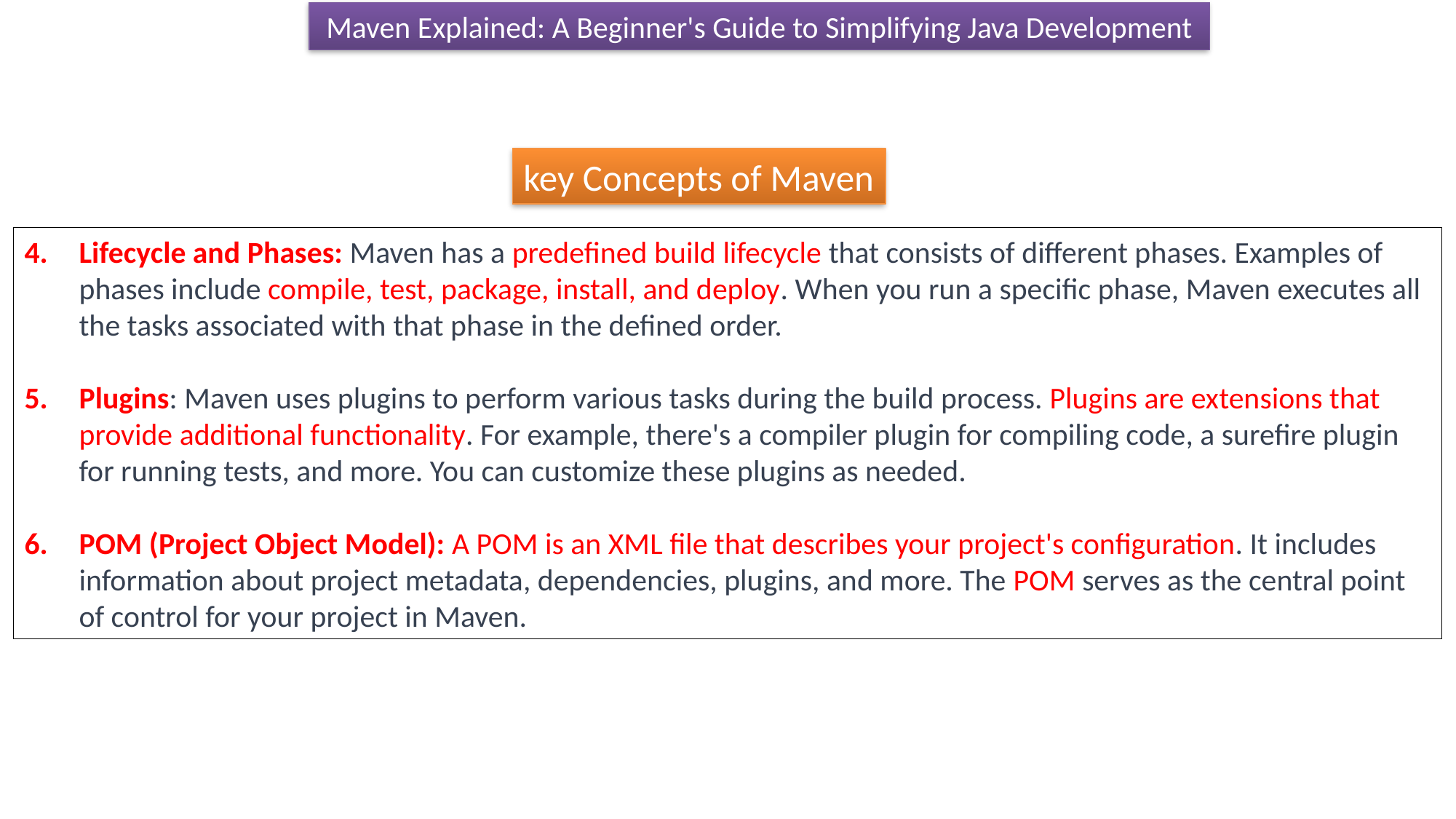

Maven Explained: A Beginner's Guide to Simplifying Java Development

key Concepts of Maven
Lifecycle and Phases: Maven has a predefined build lifecycle that consists of different phases. Examples of phases include compile, test, package, install, and deploy. When you run a specific phase, Maven executes all the tasks associated with that phase in the defined order.

Plugins: Maven uses plugins to perform various tasks during the build process. Plugins are extensions that provide additional functionality. For example, there's a compiler plugin for compiling code, a surefire plugin for running tests, and more. You can customize these plugins as needed.

POM (Project Object Model): A POM is an XML file that describes your project's configuration. It includes information about project metadata, dependencies, plugins, and more. The POM serves as the central point of control for your project in Maven.